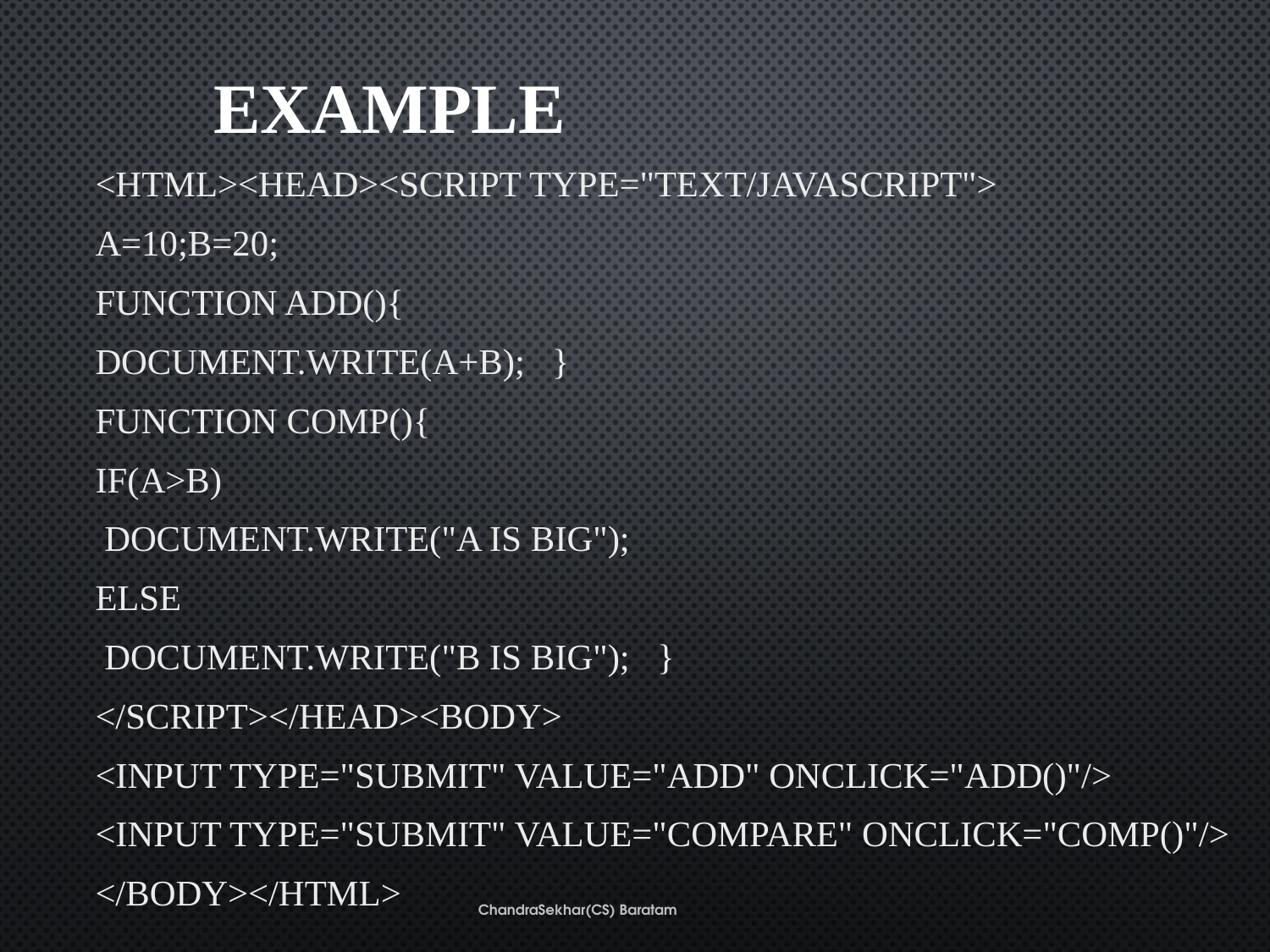

# Example
<html><head><script type="text/JavaScript">
a=10;b=20;
function add(){
document.write(a+b);   }
function comp(){
if(a>b)
 document.write("A is Big");
else
 document.write("B is Big");   }
</script></head><body>
<input type="submit" value="Add" onClick="add()"/>
<input type="submit" value="Compare" onClick="comp()"/>
</body></html>
ChandraSekhar(CS) Baratam